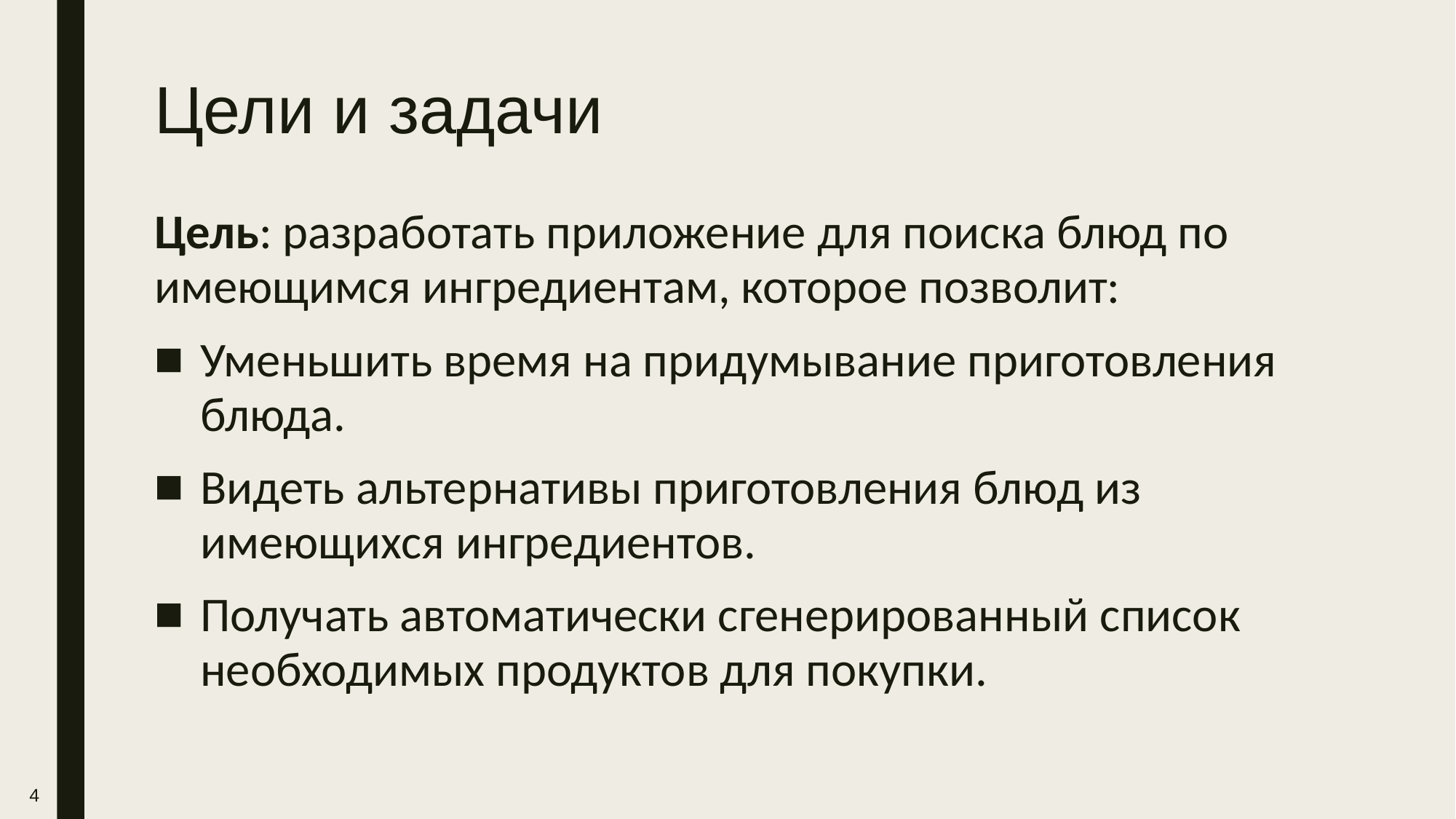

Цели и задачи
Цель: разработать приложение для поиска блюд по имеющимся ингредиентам, которое позволит:
Уменьшить время на придумывание приготовления блюда.
Видеть альтернативы приготовления блюд из имеющихся ингредиентов.
Получать автоматически сгенерированный список необходимых продуктов для покупки.

4